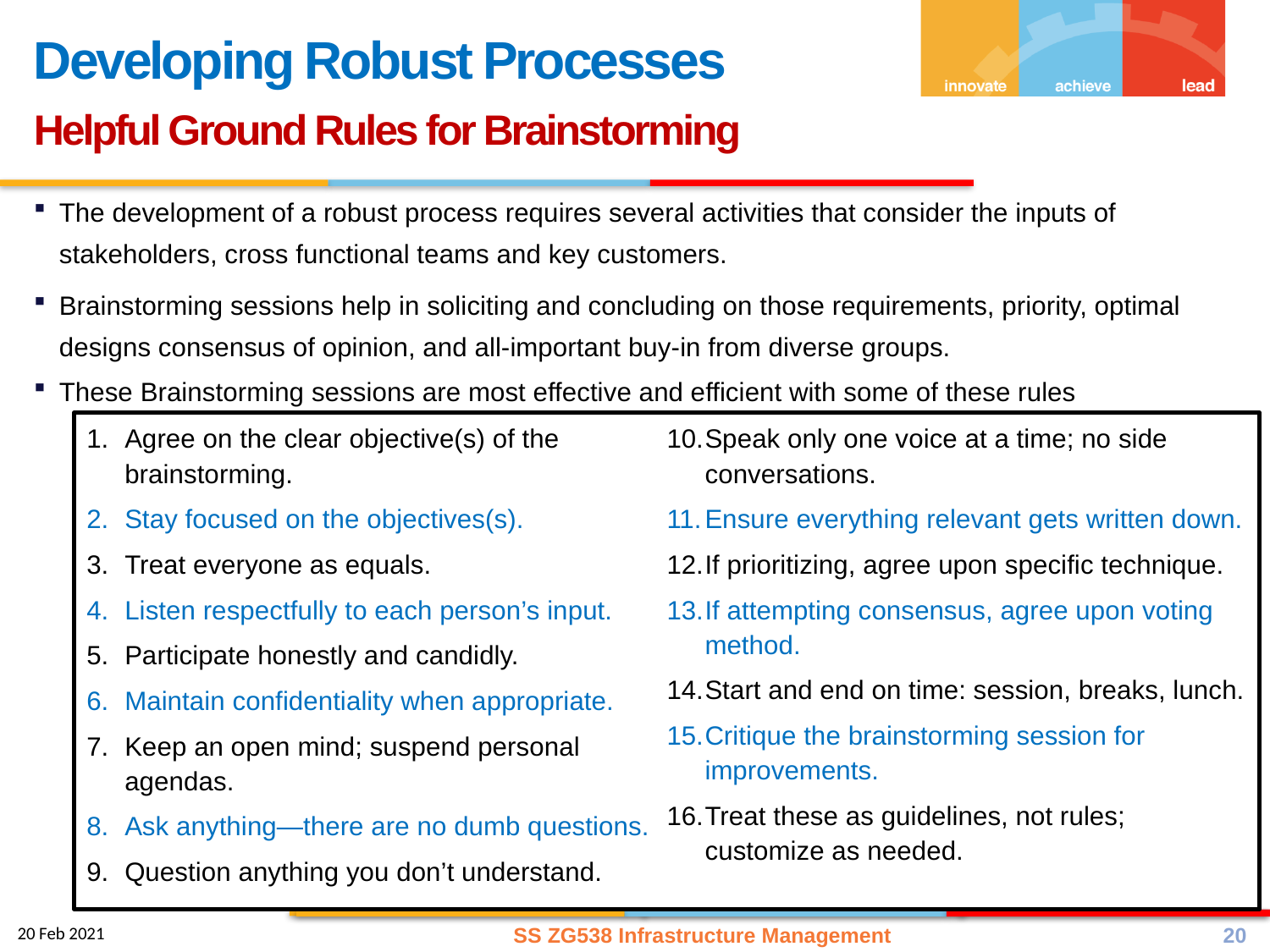

Developing Robust Processes
Helpful Ground Rules for Brainstorming
The development of a robust process requires several activities that consider the inputs of stakeholders, cross functional teams and key customers.
Brainstorming sessions help in soliciting and concluding on those requirements, priority, optimal designs consensus of opinion, and all-important buy-in from diverse groups.
These Brainstorming sessions are most effective and efficient with some of these rules
Agree on the clear objective(s) of the brainstorming.
Stay focused on the objectives(s).
Treat everyone as equals.
Listen respectfully to each person’s input.
Participate honestly and candidly.
Maintain confidentiality when appropriate.
Keep an open mind; suspend personal agendas.
Ask anything—there are no dumb questions.
Question anything you don’t understand.
Speak only one voice at a time; no side conversations.
Ensure everything relevant gets written down.
If prioritizing, agree upon specific technique.
If attempting consensus, agree upon voting method.
Start and end on time: session, breaks, lunch.
Critique the brainstorming session for improvements.
Treat these as guidelines, not rules; customize as needed.
SS ZG538 Infrastructure Management
20